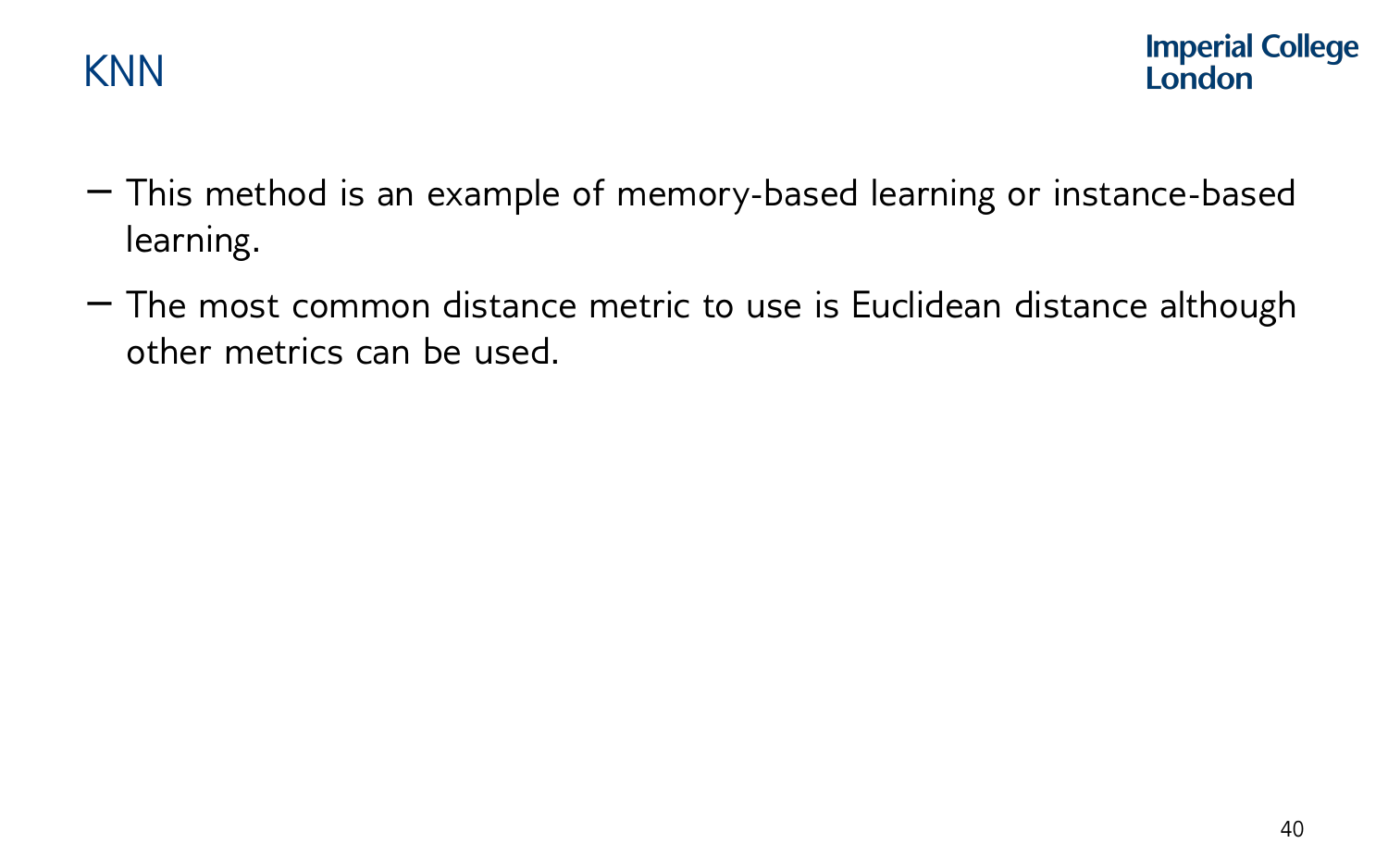

# KNN
This method is an example of memory-based learning or instance-based learning.
The most common distance metric to use is Euclidean distance although other metrics can be used.

40